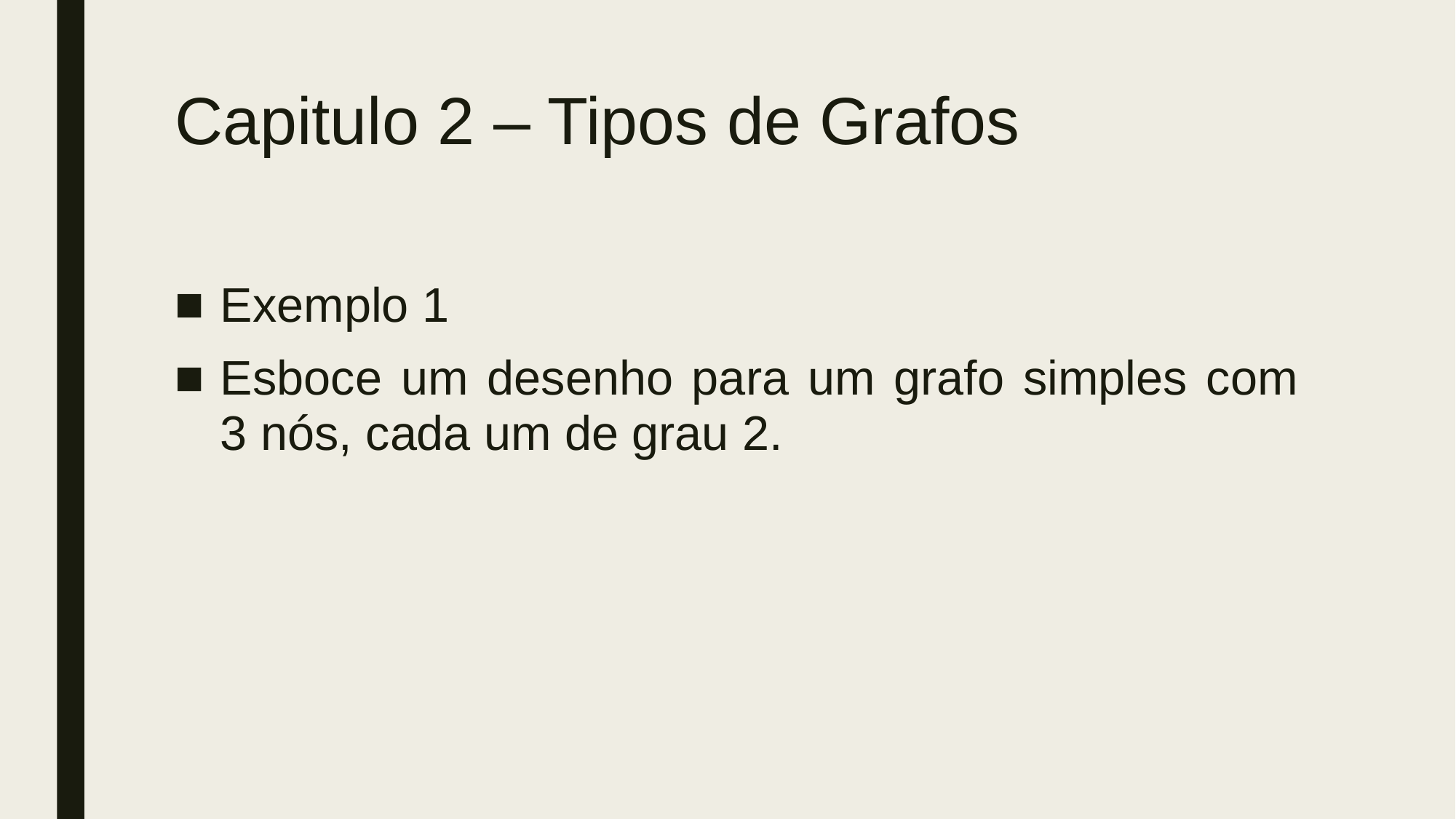

# Capitulo 2 – Tipos de Grafos
Exemplo 1
Esboce um desenho para um grafo simples com 3 nós, cada um de grau 2.